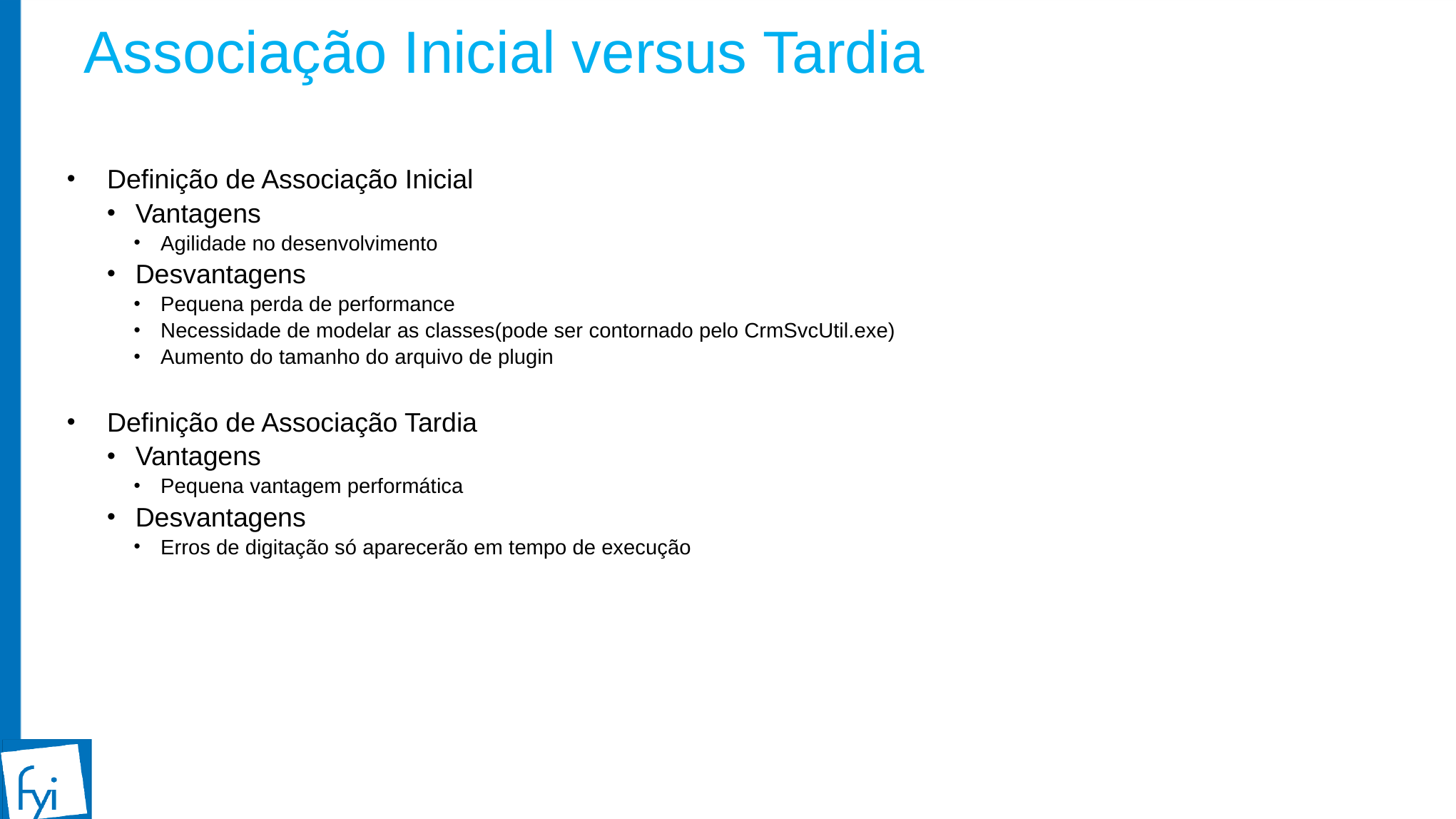

# Associação Inicial versus Tardia
Definição de Associação Inicial
Vantagens
Agilidade no desenvolvimento
Desvantagens
Pequena perda de performance
Necessidade de modelar as classes(pode ser contornado pelo CrmSvcUtil.exe)
Aumento do tamanho do arquivo de plugin

Definição de Associação Tardia
Vantagens
Pequena vantagem performática
Desvantagens
Erros de digitação só aparecerão em tempo de execução